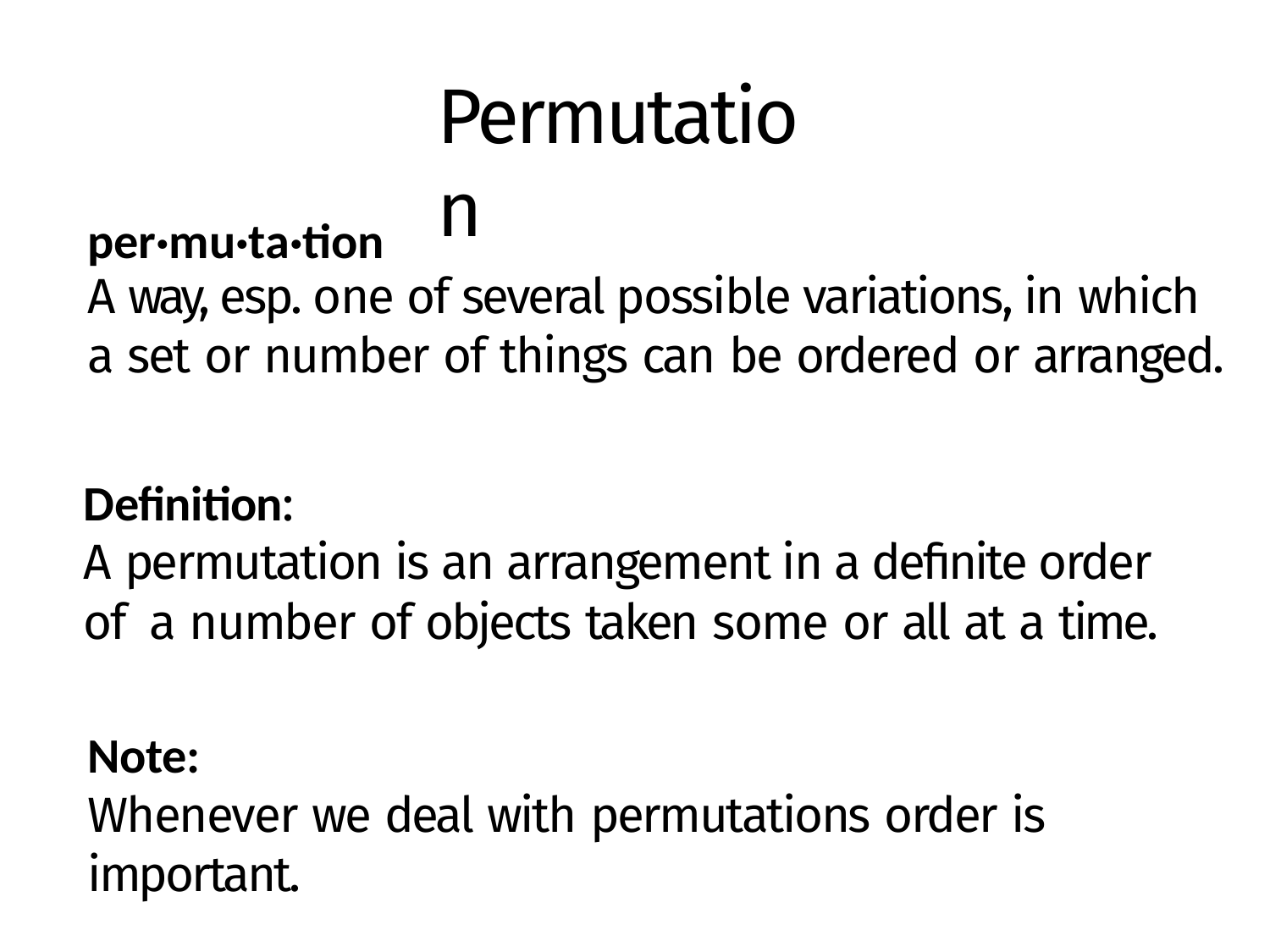

# Permutation
per·mu·ta·tion
A way, esp. one of several possible variations, in which
a set or number of things can be ordered or arranged.

Definition:
A permutation is an arrangement in a definite order of  a number of objects taken some or all at a time.

Note:
Whenever we deal with permutations order is important.